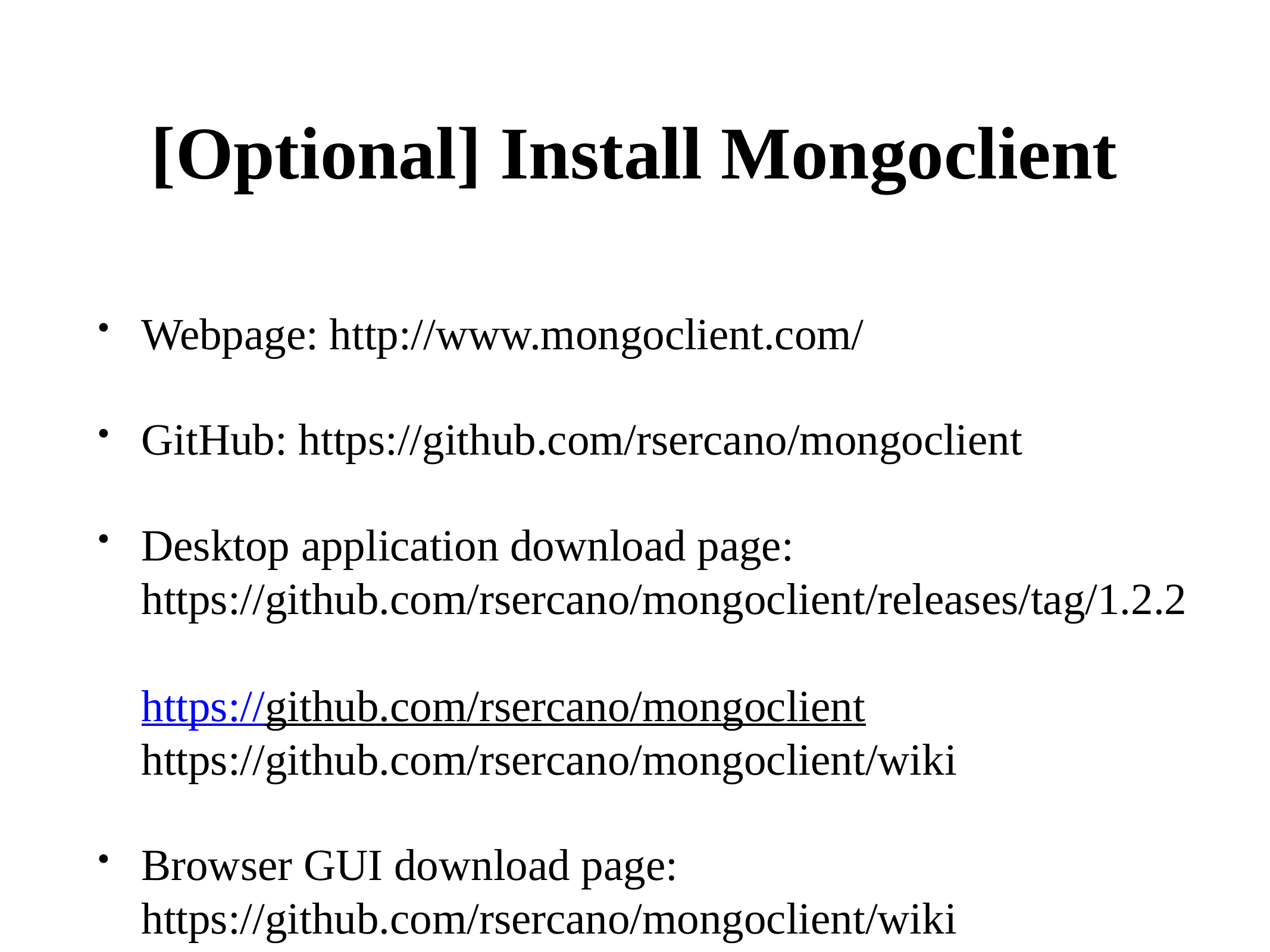

# [Optional] Install Mongoclient
Webpage: http://www.mongoclient.com/
GitHub: https://github.com/rsercano/mongoclient
Desktop application download page:
https://github.com/rsercano/mongoclient/releases/tag/1.2.2
https://github.com/rsercano/mongoclient
https://github.com/rsercano/mongoclient/wiki
Browser GUI download page: https://github.com/rsercano/mongoclient/wiki